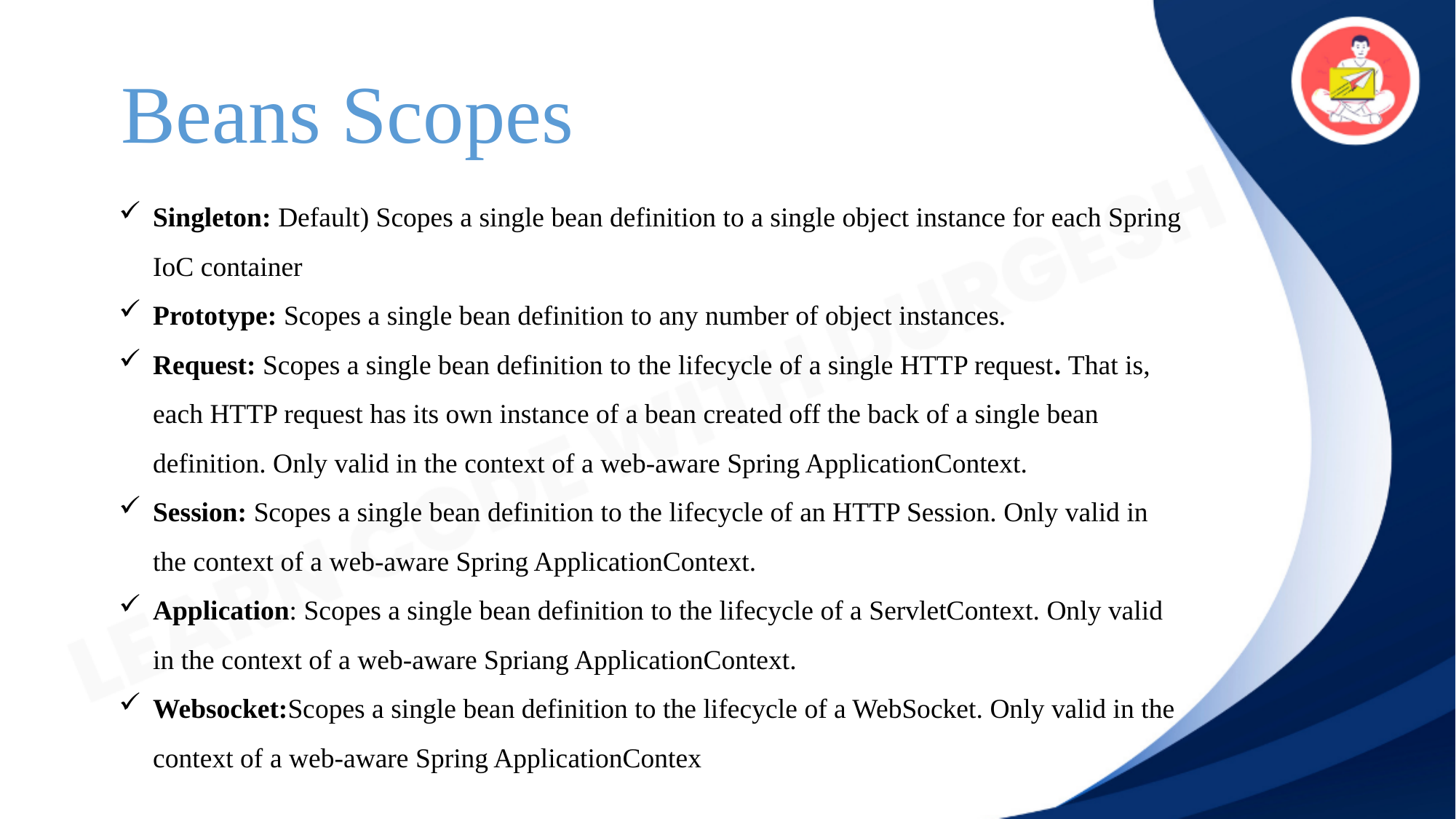

Beans Scopes
Singleton: Default) Scopes a single bean definition to a single object instance for each Spring IoC container
Prototype: Scopes a single bean definition to any number of object instances.
Request: Scopes a single bean definition to the lifecycle of a single HTTP request. That is, each HTTP request has its own instance of a bean created off the back of a single bean definition. Only valid in the context of a web-aware Spring ApplicationContext.
Session: Scopes a single bean definition to the lifecycle of an HTTP Session. Only valid in the context of a web-aware Spring ApplicationContext.
Application: Scopes a single bean definition to the lifecycle of a ServletContext. Only valid in the context of a web-aware Spriang ApplicationContext.
Websocket:Scopes a single bean definition to the lifecycle of a WebSocket. Only valid in the context of a web-aware Spring ApplicationContex